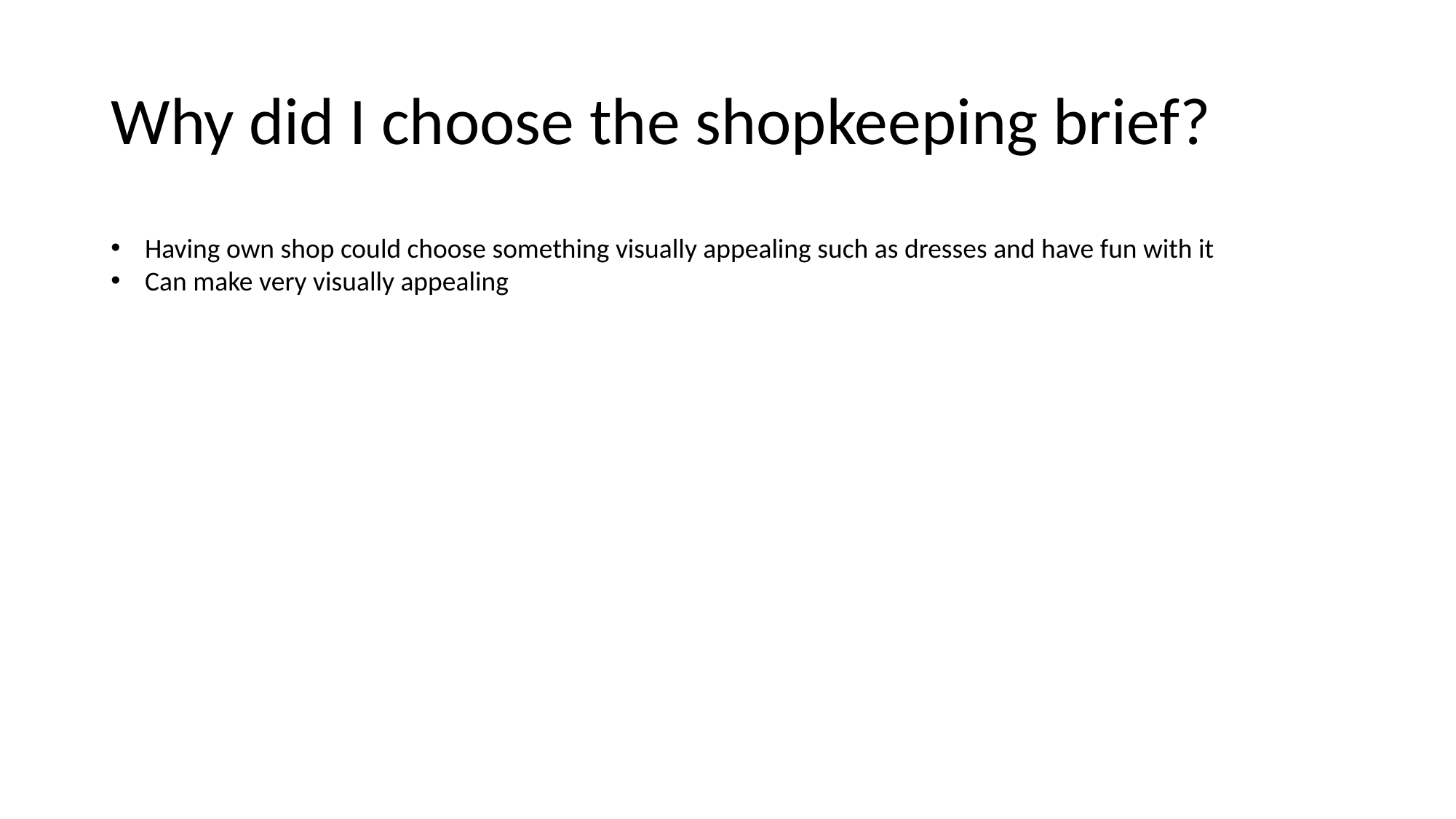

# Why did I choose the shopkeeping brief?
Having own shop could choose something visually appealing such as dresses and have fun with it
Can make very visually appealing